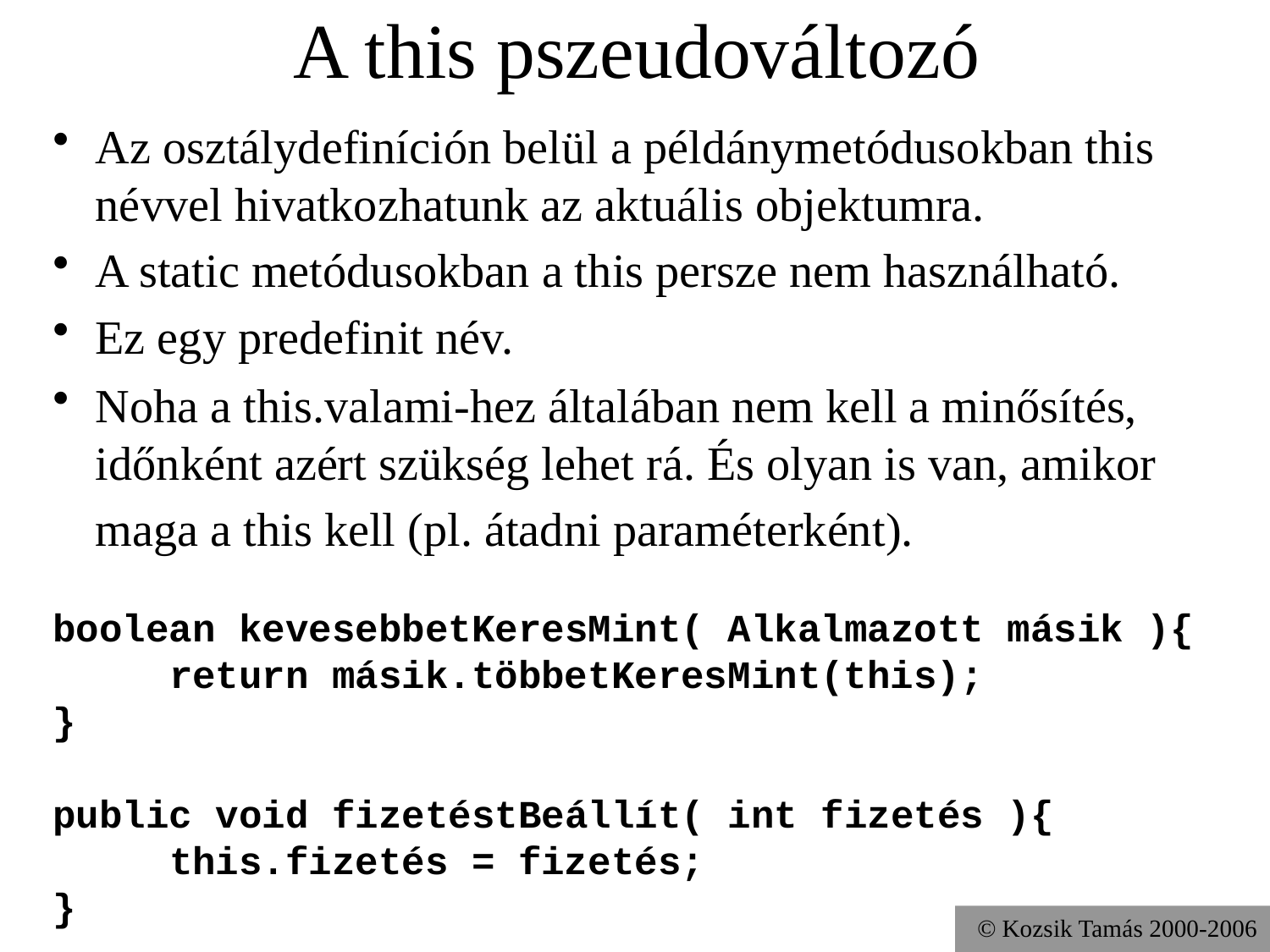

# A this pszeudováltozó
Az osztálydefiníción belül a példánymetódusokban this névvel hivatkozhatunk az aktuális objektumra.
A static metódusokban a this persze nem használható.
Ez egy predefinit név.
Noha a this.valami-hez általában nem kell a minősítés, időnként azért szükség lehet rá. És olyan is van, amikor maga a this kell (pl. átadni paraméterként).
boolean kevesebbetKeresMint( Alkalmazott másik ){
     return másik.többetKeresMint(this);
}

public void fizetéstBeállít( int fizetés ){
     this.fizetés = fizetés;
}
© Kozsik Tamás 2000-2006